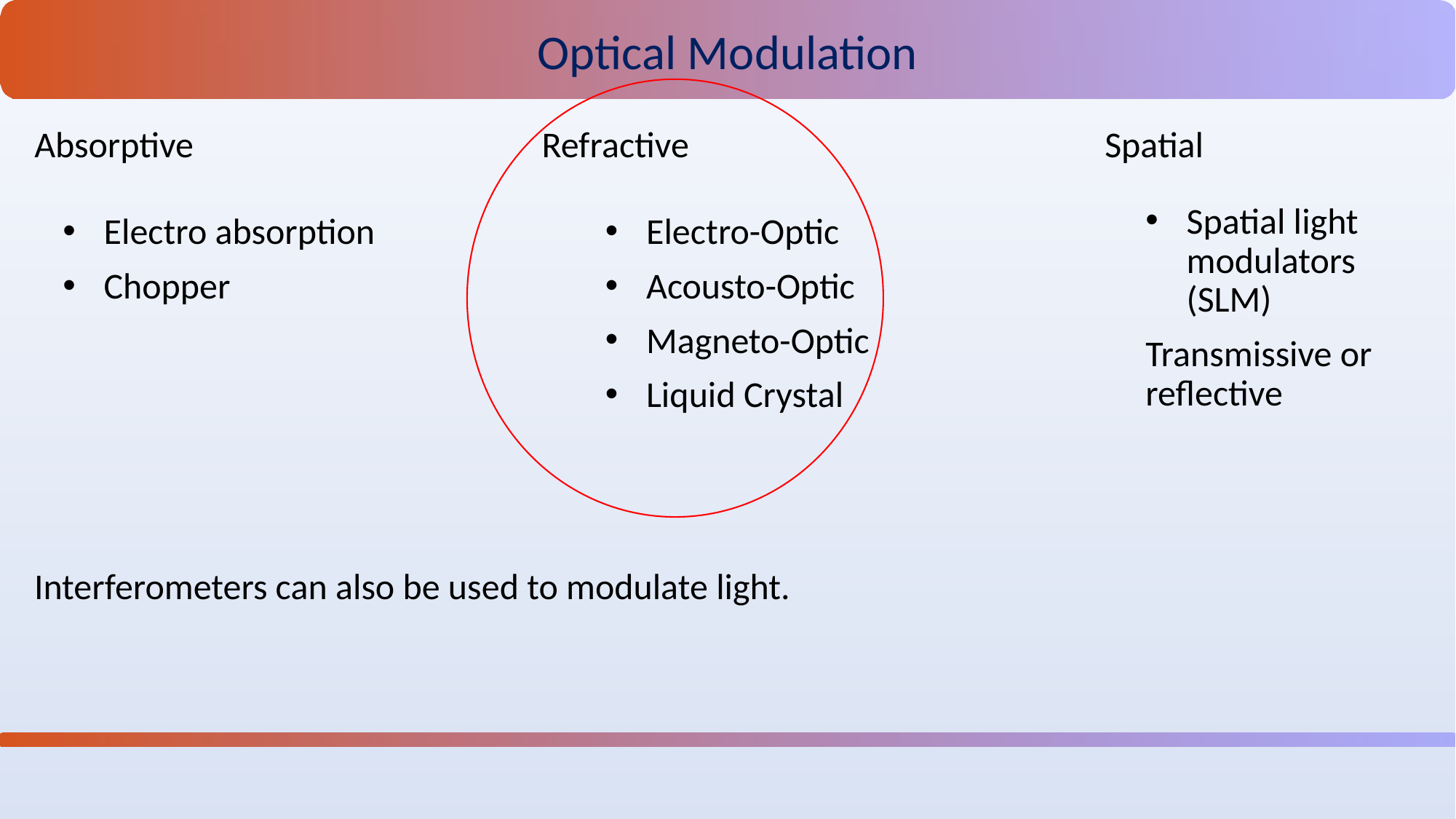

Optical Modulation

Spatial
Refractive
Absorptive
Spatial light modulators (SLM)
Transmissive or reflective
Electro-Optic
Acousto-Optic
Magneto-Optic
Liquid Crystal
Electro absorption
Chopper
Interferometers can also be used to modulate light.